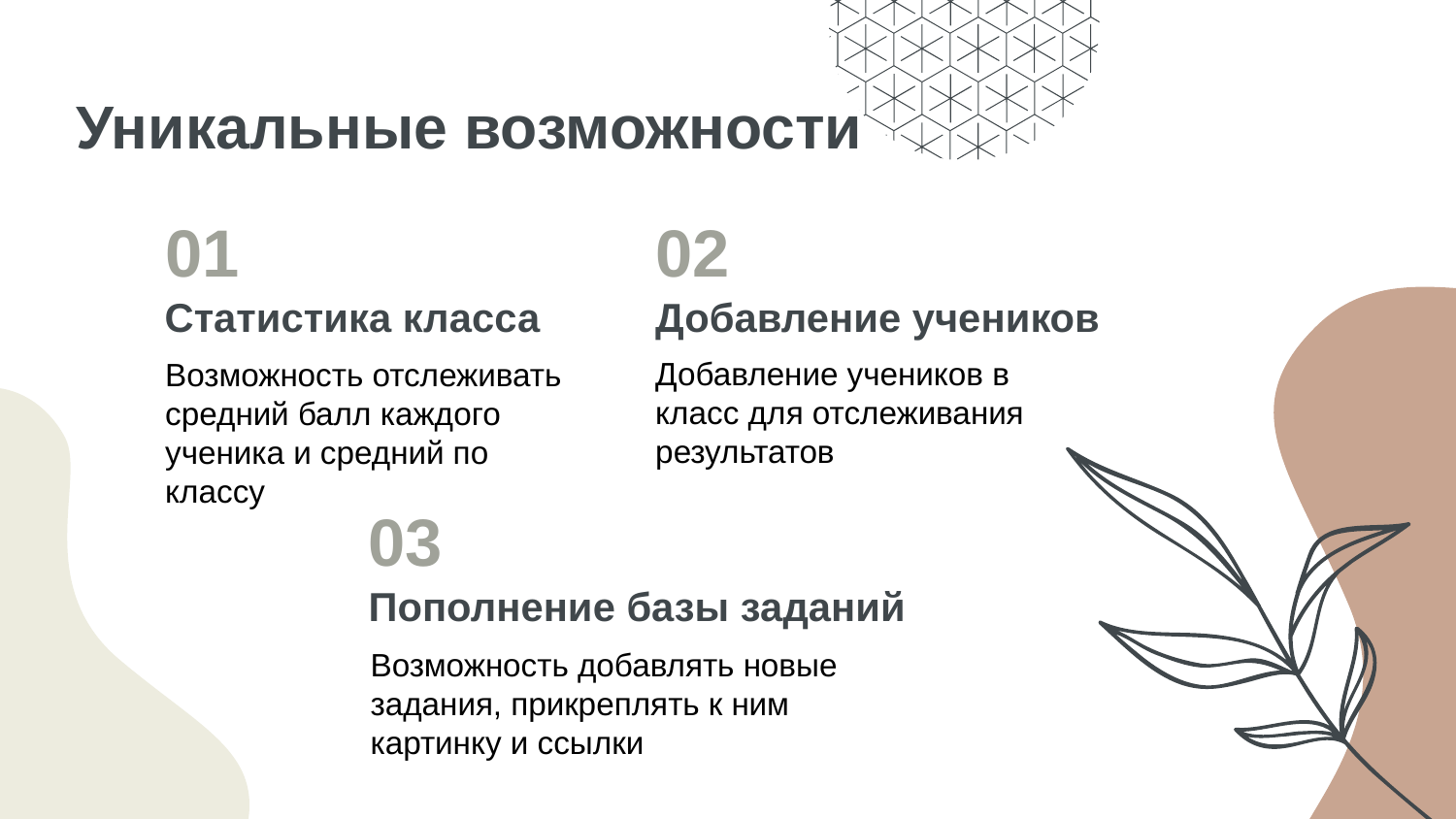

# Уникальные возможности
01
02
Статистика класса
Добавление учеников
Добавление учеников в класс для отслеживания результатов
Возможность отслеживать средний балл каждого ученика и средний по классу
03
Пополнение базы заданий
Возможность добавлять новые задания, прикреплять к ним картинку и ссылки